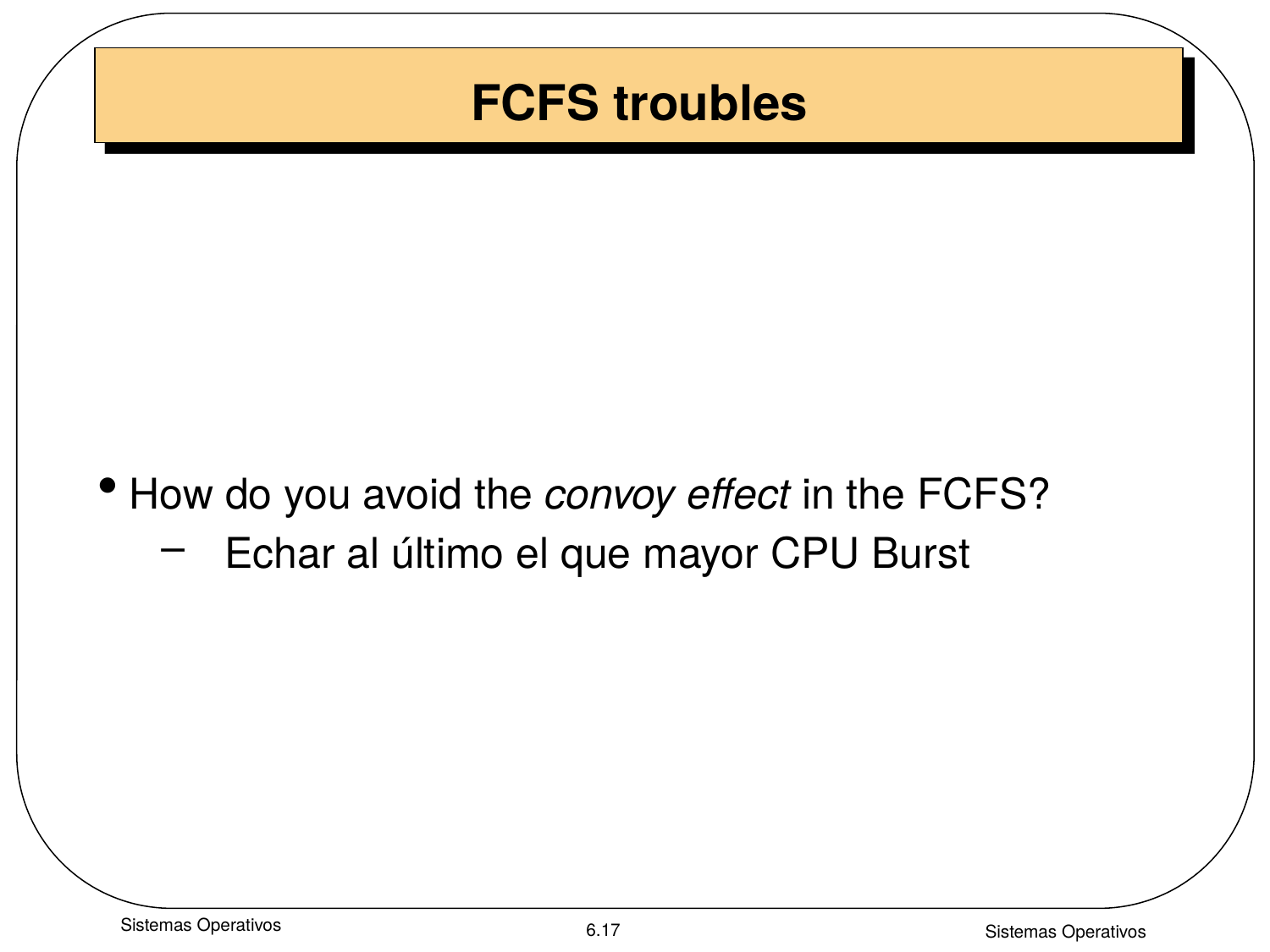

# FCFS troubles

How do you avoid the convoy effect in the FCFS?
  Echar al último el que mayor CPU Burst
Sistemas Operativos